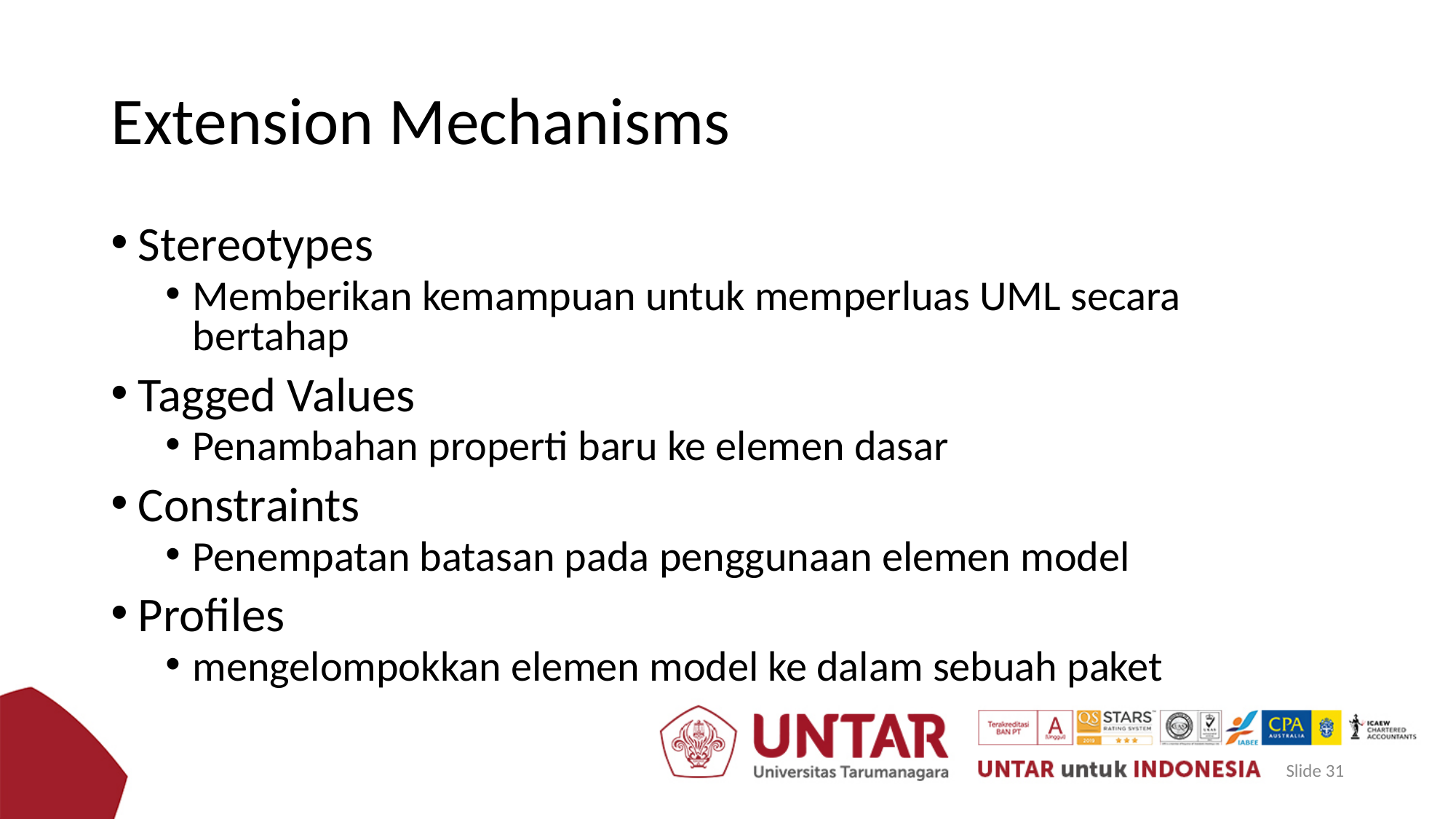

# Extension Mechanisms
Stereotypes
Memberikan kemampuan untuk memperluas UML secara bertahap
Tagged Values
Penambahan properti baru ke elemen dasar
Constraints
Penempatan batasan pada penggunaan elemen model
Profiles
mengelompokkan elemen model ke dalam sebuah paket
Slide 31